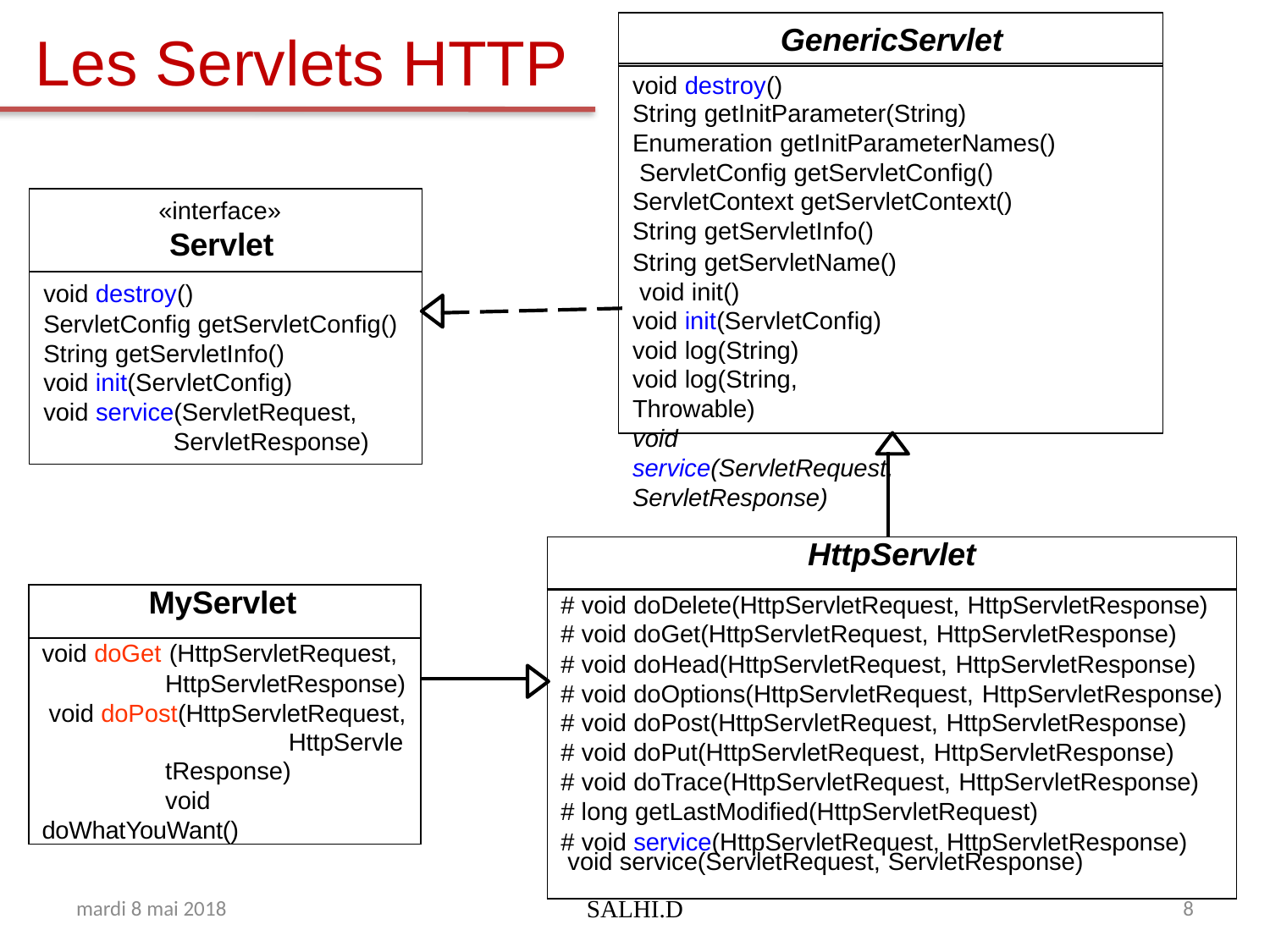

# Les Servlets HTTP

GenericServlet

void destroy()
String getInitParameter(String)  Enumeration getInitParameterNames()  ServletConfig getServletConfig()  ServletContext getServletContext()  String getServletInfo()
String getServletName()  void init()
void init(ServletConfig)
void log(String)
void log(String, Throwable)
void service(ServletRequest, ServletResponse)

«interface»
Servlet
void destroy()
ServletConfig getServletConfig()  String getServletInfo()
void init(ServletConfig)
void service(ServletRequest,
ServletResponse)

|  |  |
| --- | --- |
| HttpServlet |  |
| # void doDelete(HttpServletRequest, HttpServletResponse) # void doGet(HttpServletRequest, HttpServletResponse) # void doHead(HttpServletRequest, HttpServletResponse) # void doOptions(HttpServletRequest, HttpServletResponse) # void doPost(HttpServletRequest, HttpServletResponse) # void doPut(HttpServletRequest, HttpServletResponse) # void doTrace(HttpServletRequest, HttpServletResponse) # long getLastModified(HttpServletRequest) # void service(HttpServletRequest, HttpServletResponse) void service(ServletRequest, ServletResponse) |  |
| MyServlet |  |
| --- | --- |
| void doGet (HttpServletRequest, HttpServletResponse) void doPost(HttpServletRequest, HttpServletResponse) void doWhatYouWant() |  |
|  |  |

mardi 8 mai 2018
SALHI.D
8